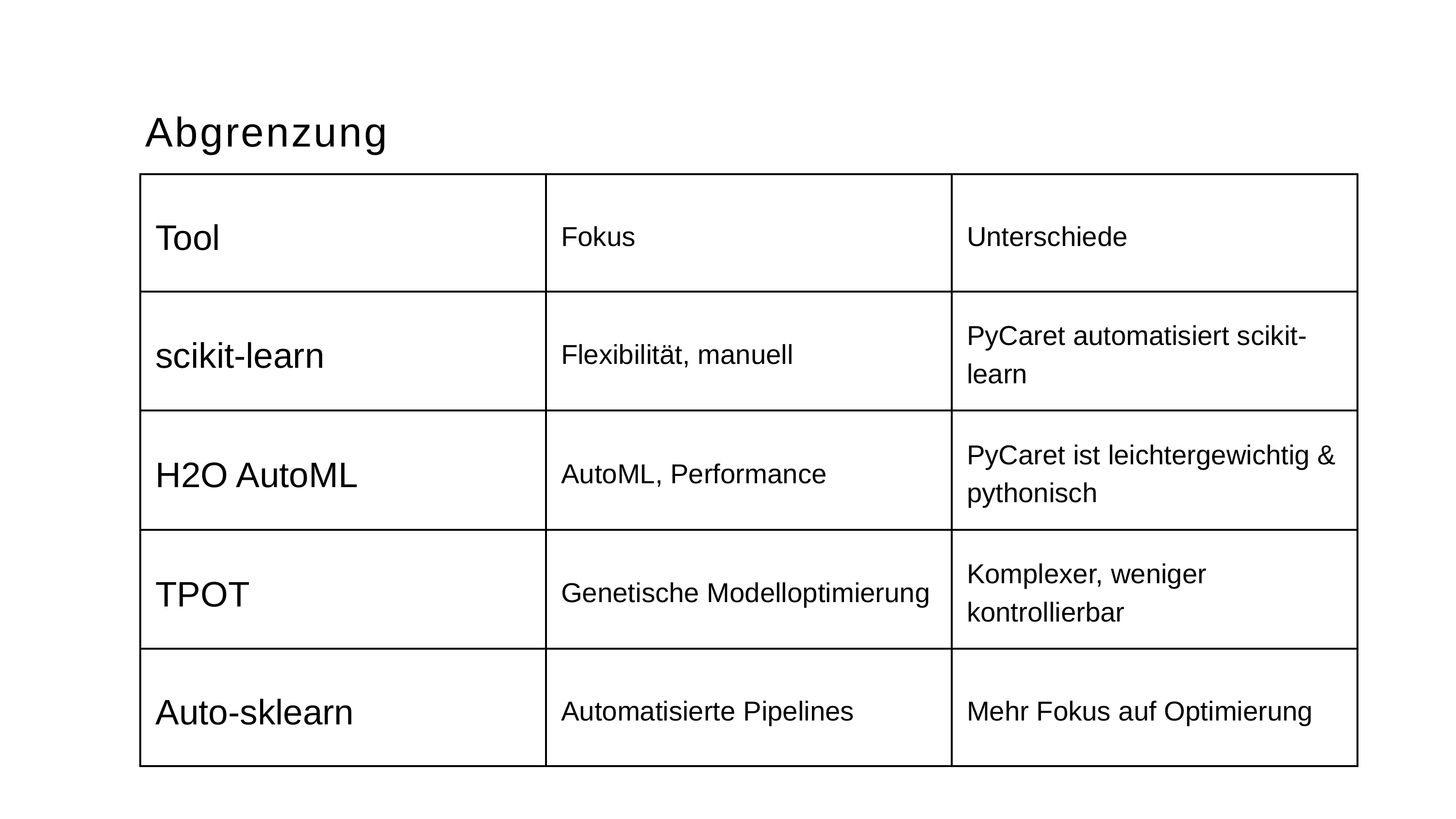

Abgrenzung
| Tool | Fokus | Unterschiede |
| --- | --- | --- |
| scikit-learn | Flexibilität, manuell | PyCaret automatisiert scikit-learn |
| H2O AutoML | AutoML, Performance | PyCaret ist leichtergewichtig & pythonisch |
| TPOT | Genetische Modelloptimierung | Komplexer, weniger kontrollierbar |
| Auto-sklearn | Automatisierte Pipelines | Mehr Fokus auf Optimierung |